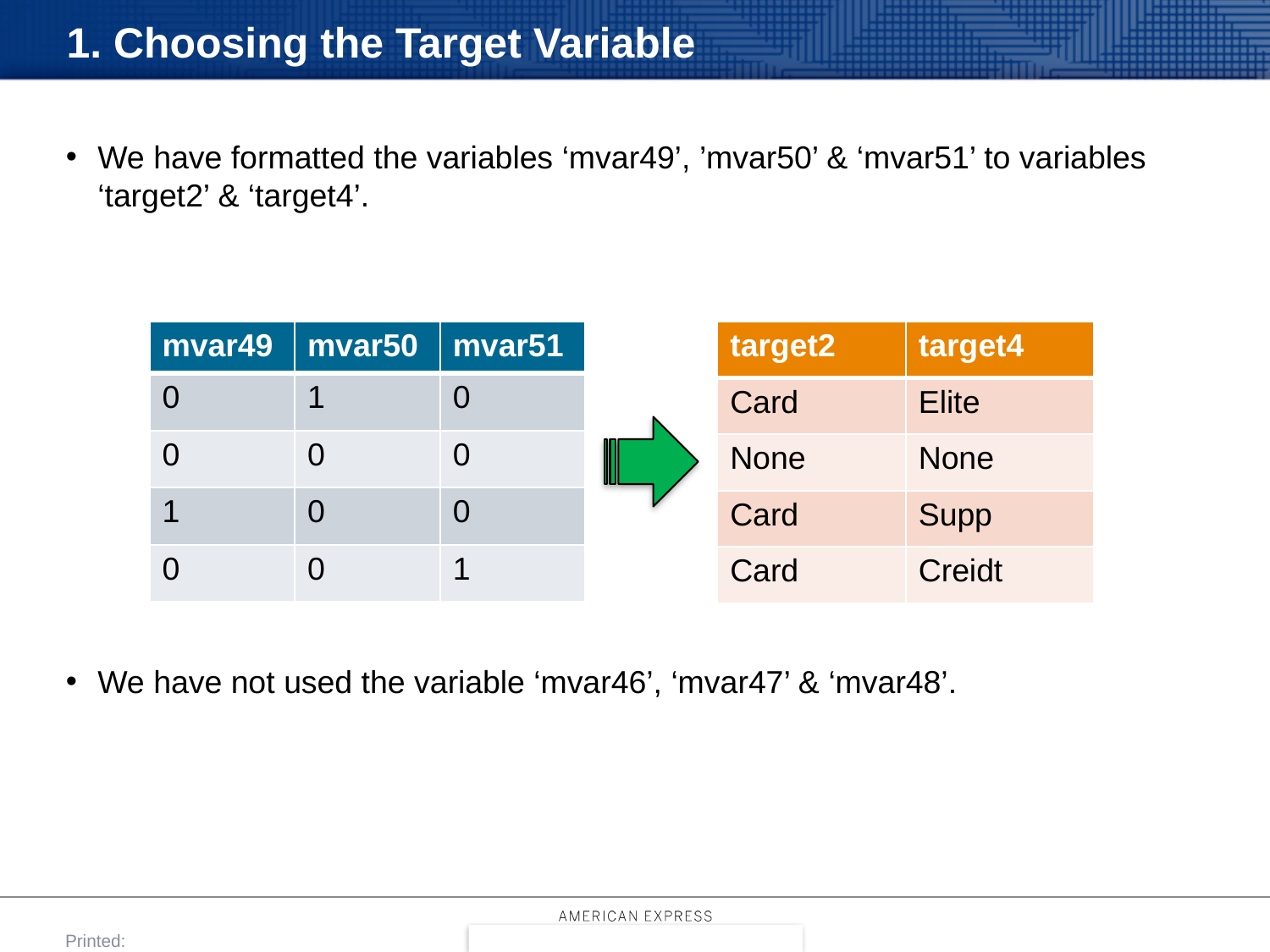

# 1. Choosing the Target Variable
We have formatted the variables ‘mvar49’, ’mvar50’ & ‘mvar51’ to variables ‘target2’ & ‘target4’.

We have not used the variable ‘mvar46’, ‘mvar47’ & ‘mvar48’.
| mvar49 | mvar50 | mvar51 |
| --- | --- | --- |
| 0 | 1 | 0 |
| 0 | 0 | 0 |
| 1 | 0 | 0 |
| 0 | 0 | 1 |
| target2 | target4 |
| --- | --- |
| Card | Elite |
| None | None |
| Card | Supp |
| Card | Creidt |